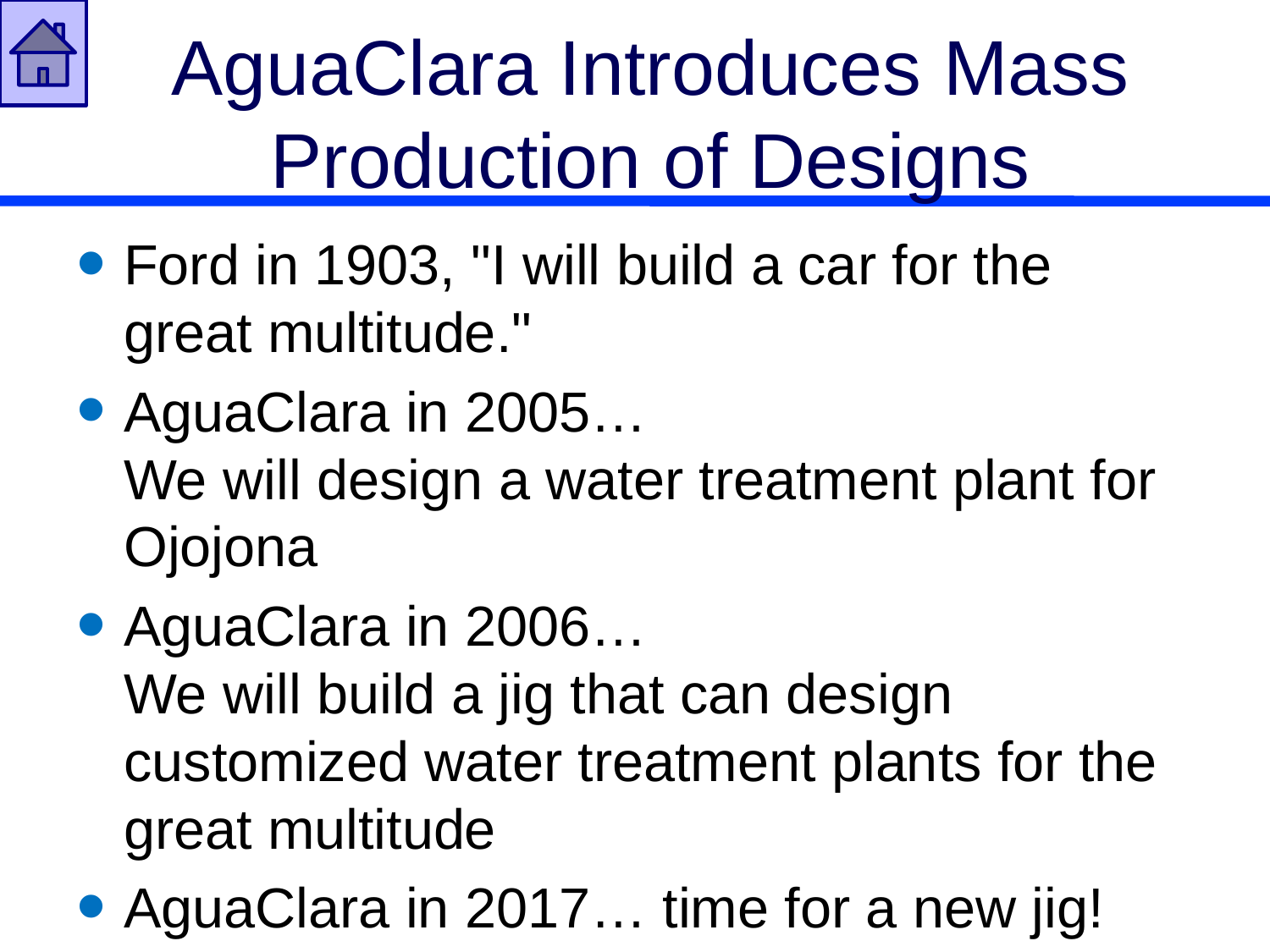

# AguaClara Introduces Mass Production of Designs
Ford in 1903, "I will build a car for the great multitude."
AguaClara in 2005…
We will design a water treatment plant for Ojojona
AguaClara in 2006…
We will build a jig that can design customized water treatment plants for the great multitude
AguaClara in 2017… time for a new jig!